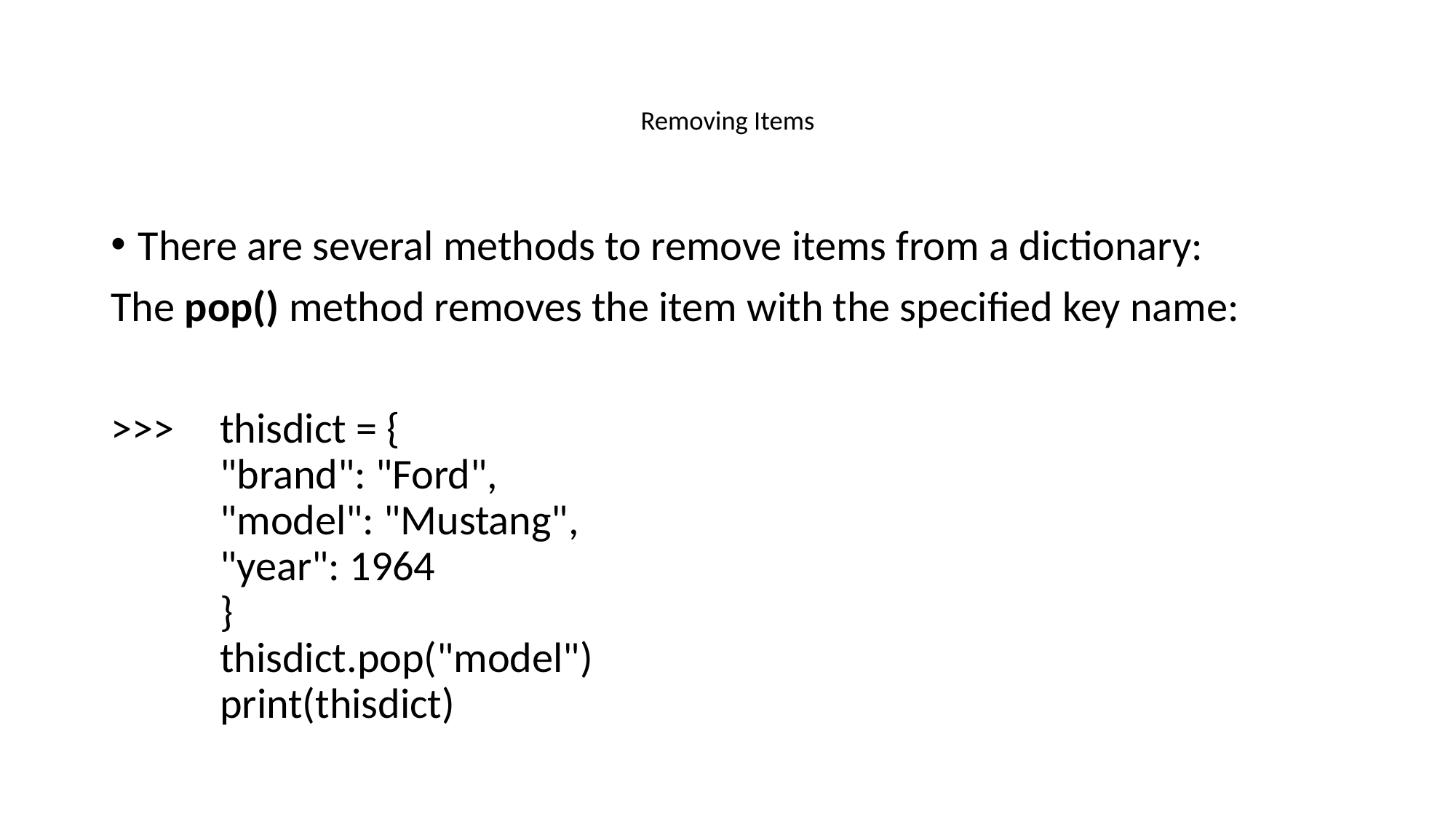

# Removing Items
There are several methods to remove items from a dictionary:
The pop() method removes the item with the specified key name:

>>> 	thisdict = {
  	"brand": "Ford",
  	"model": "Mustang",
  	"year": 1964
	}
	thisdict.pop("model")
	print(thisdict)